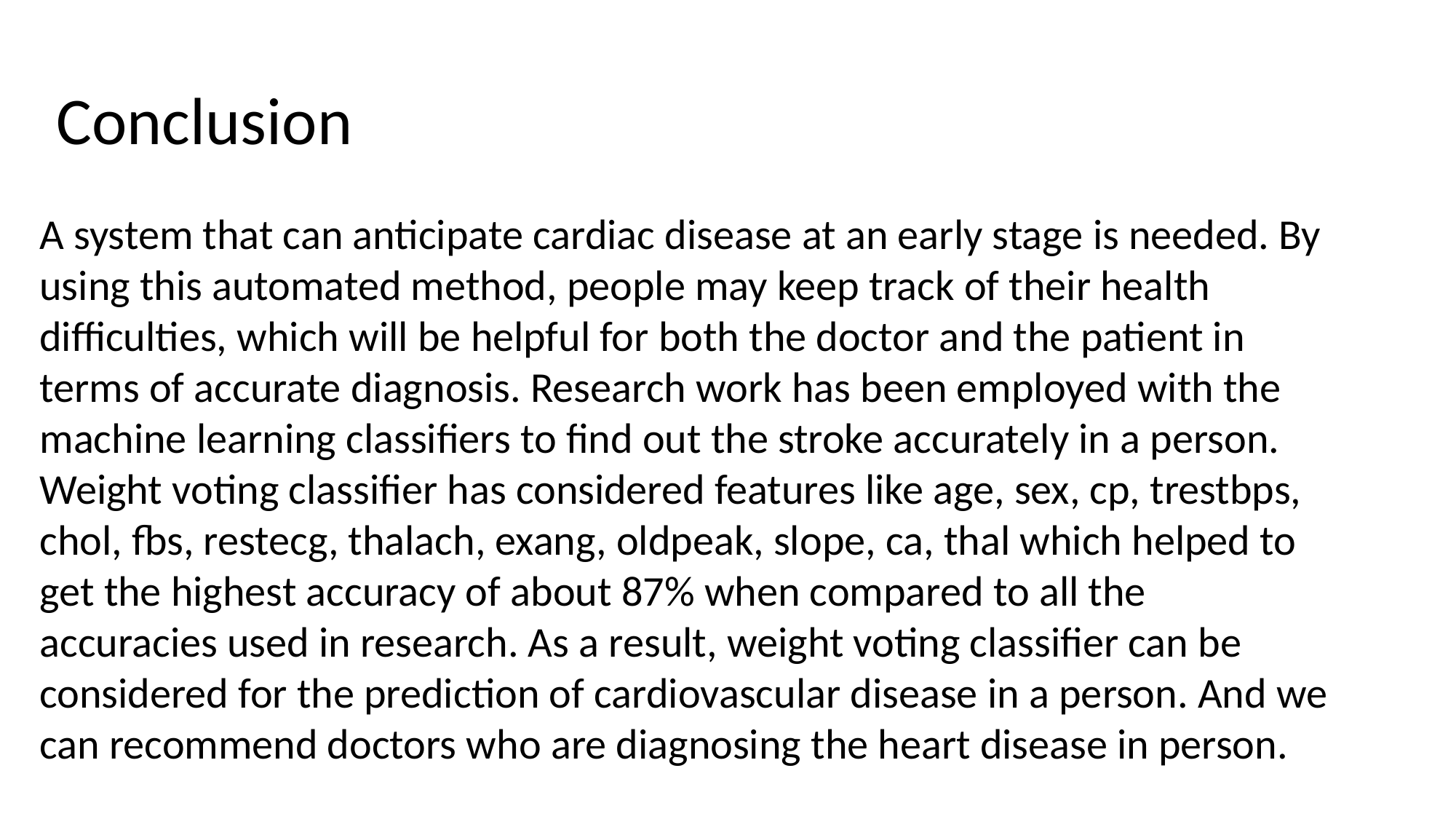

# Conclusion
A system that can anticipate cardiac disease at an early stage is needed. By using this automated method, people may keep track of their health difficulties, which will be helpful for both the doctor and the patient in terms of accurate diagnosis. Research work has been employed with the machine learning classifiers to find out the stroke accurately in a person. Weight voting classifier has considered features like age, sex, cp, trestbps, chol, fbs, restecg, thalach, exang, oldpeak, slope, ca, thal which helped to get the highest accuracy of about 87% when compared to all the accuracies used in research. As a result, weight voting classifier can be considered for the prediction of cardiovascular disease in a person. And we can recommend doctors who are diagnosing the heart disease in person.